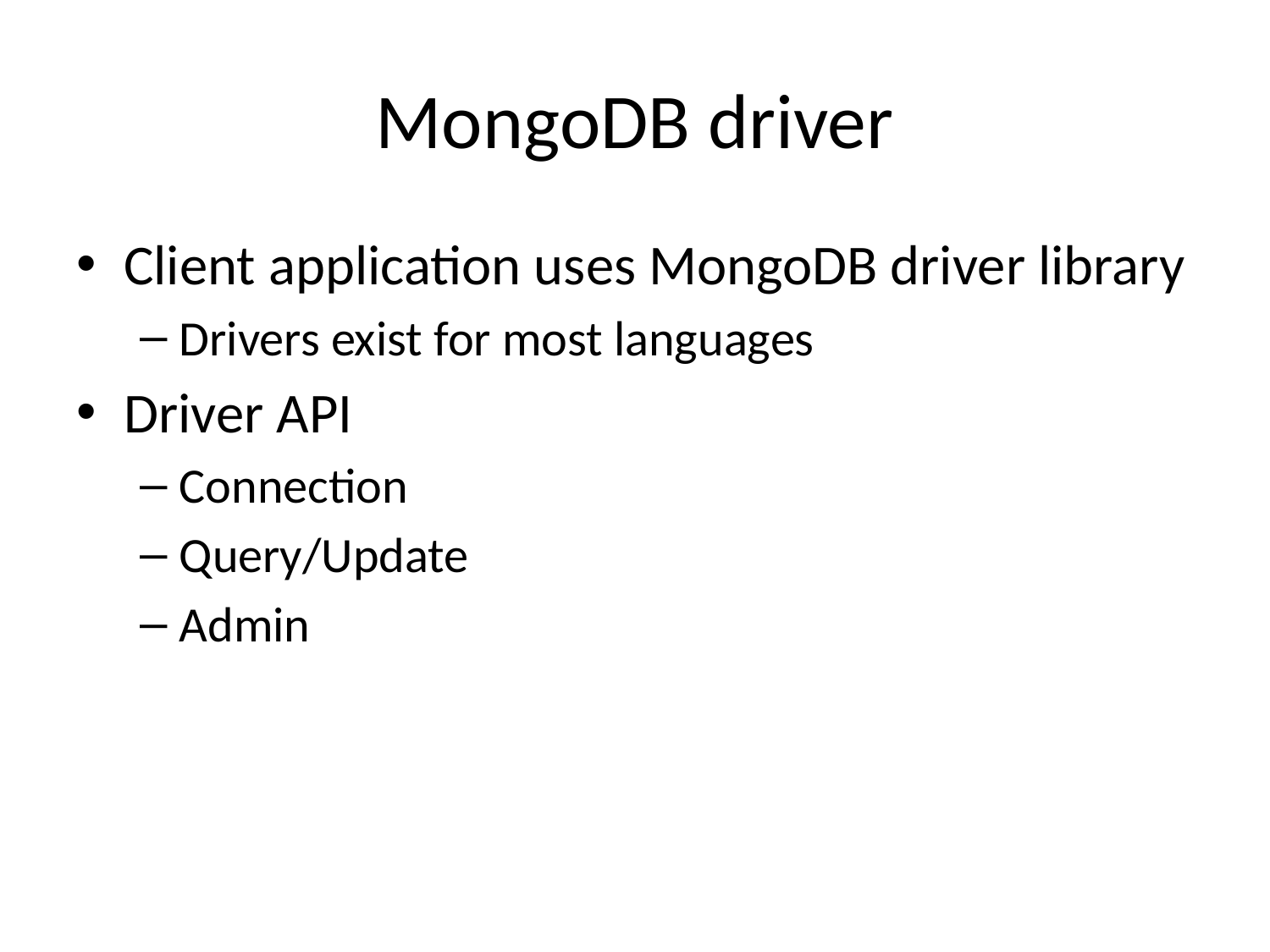

# MongoDB driver
Client application uses MongoDB driver library
Drivers exist for most languages
Driver API
Connection
Query/Update
Admin